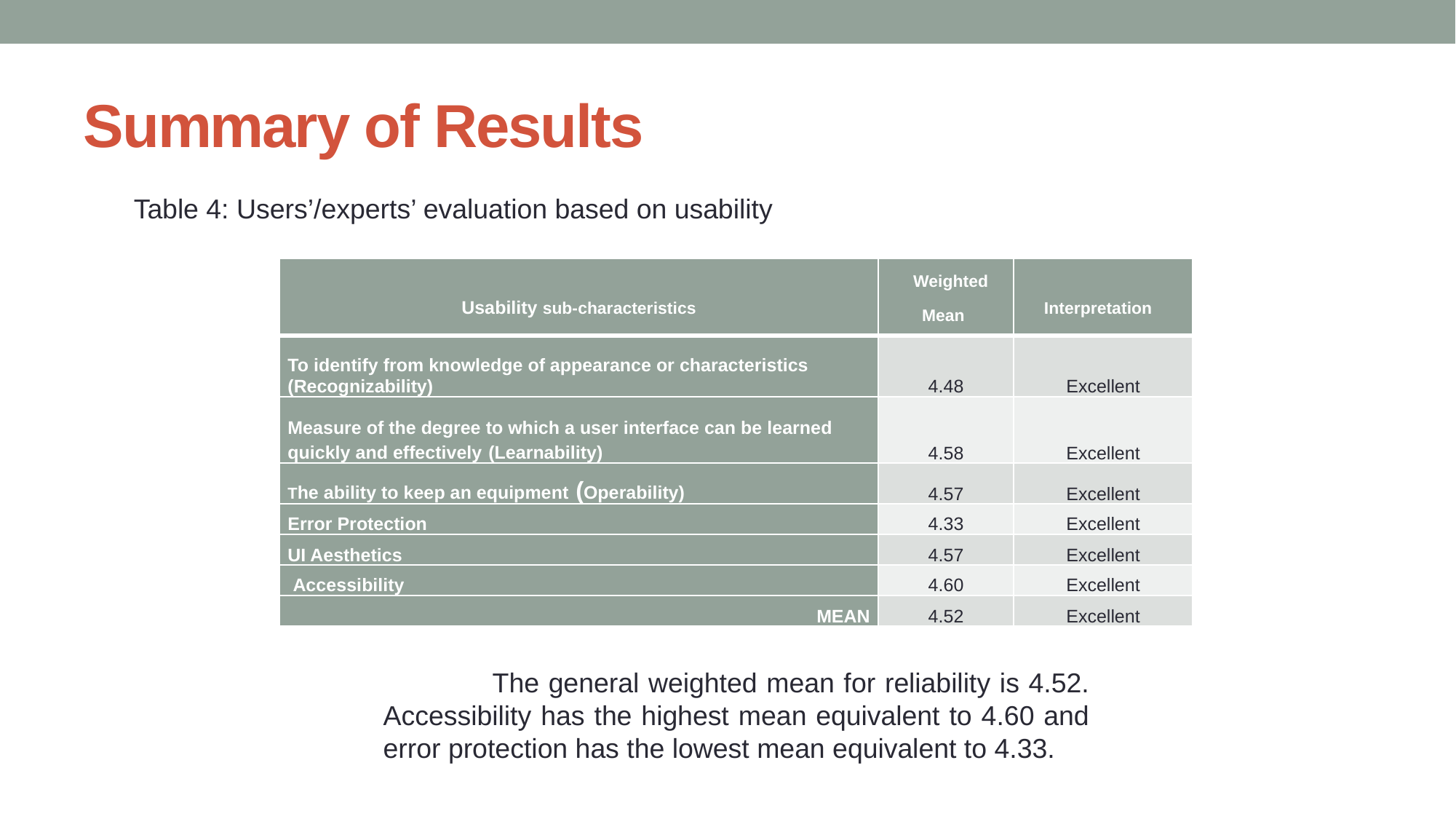

# Summary of Results
Table 4: Users’/experts’ evaluation based on usability
| Usability sub-characteristics | Weighted Mean | Interpretation |
| --- | --- | --- |
| To identify from knowledge of appearance or characteristics (Recognizability) | 4.48 | Excellent |
| Measure of the degree to which a user interface can be learned quickly and effectively (Learnability) | 4.58 | Excellent |
| The ability to keep an equipment (Operability) | 4.57 | Excellent |
| Error Protection | 4.33 | Excellent |
| UI Aesthetics | 4.57 | Excellent |
| Accessibility | 4.60 | Excellent |
| MEAN | 4.52 | Excellent |
	The general weighted mean for reliability is 4.52. Accessibility has the highest mean equivalent to 4.60 and error protection has the lowest mean equivalent to 4.33.